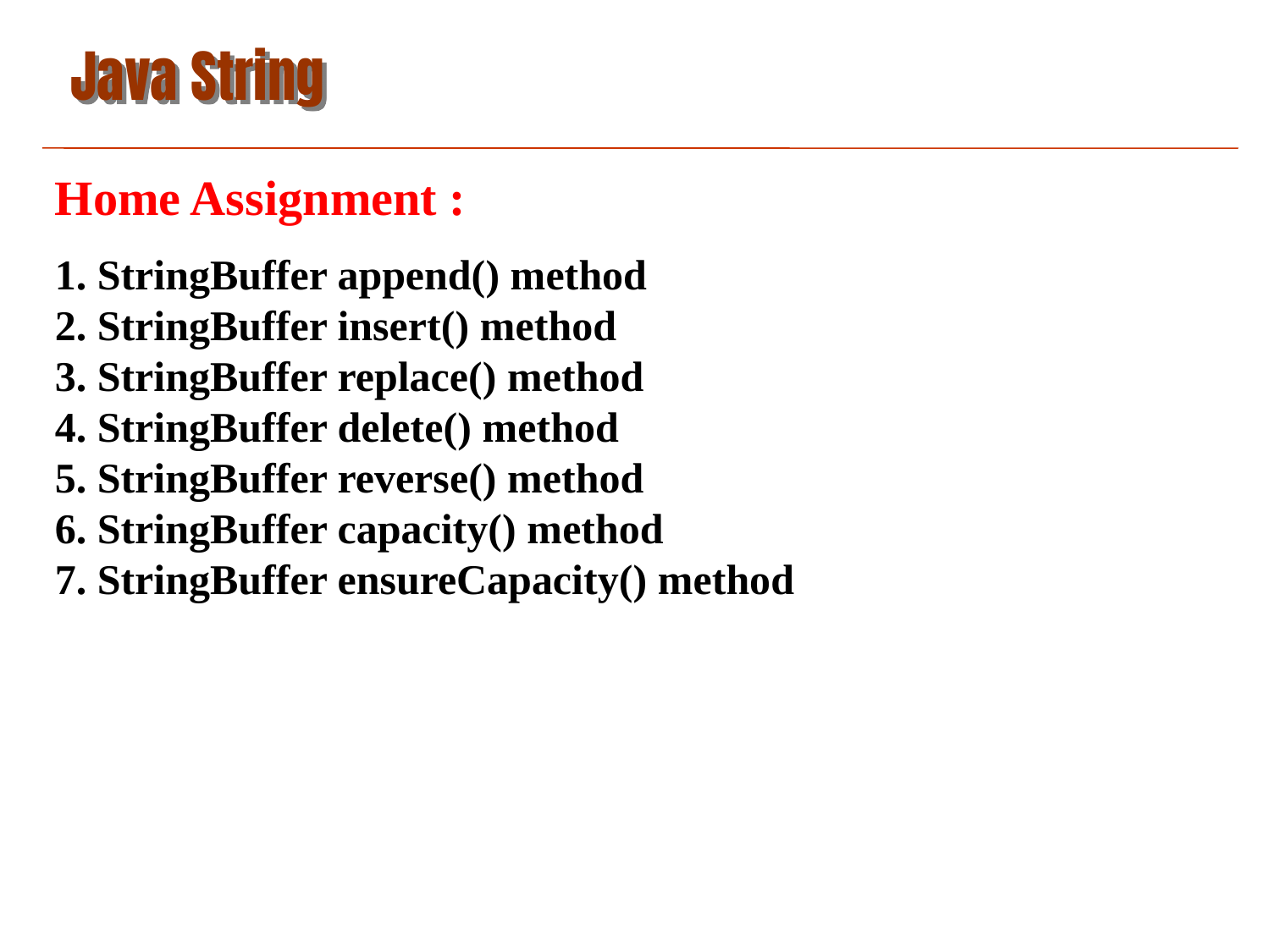

Java String

Home Assignment :
1. StringBuffer append() method
2. StringBuffer insert() method
3. StringBuffer replace() method
4. StringBuffer delete() method
5. StringBuffer reverse() method
6. StringBuffer capacity() method
7. StringBuffer ensureCapacity() method